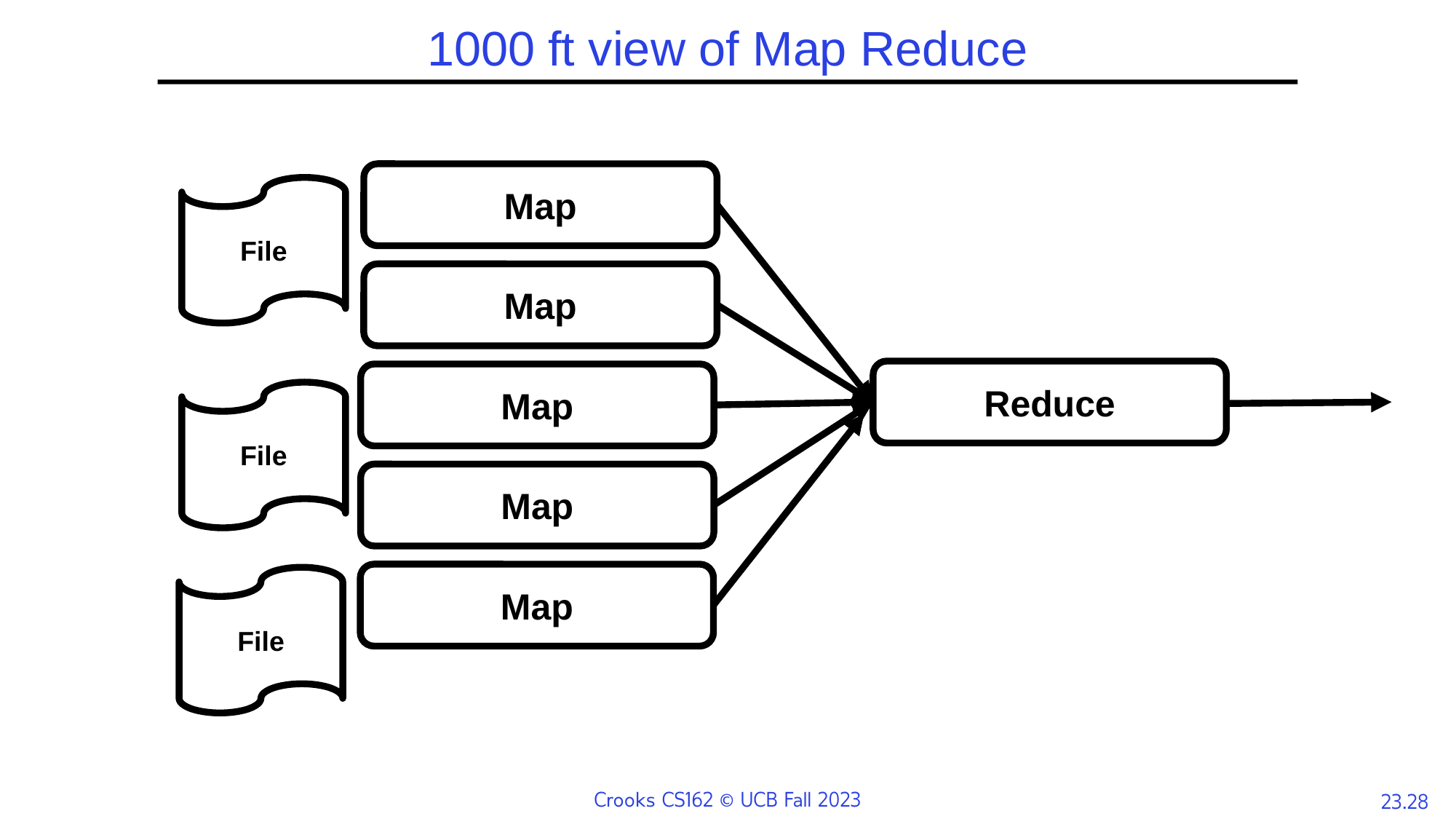

# 1000 ft view of Map Reduce
Map
File
Map
Reduce
Map
File
Map
Map
File